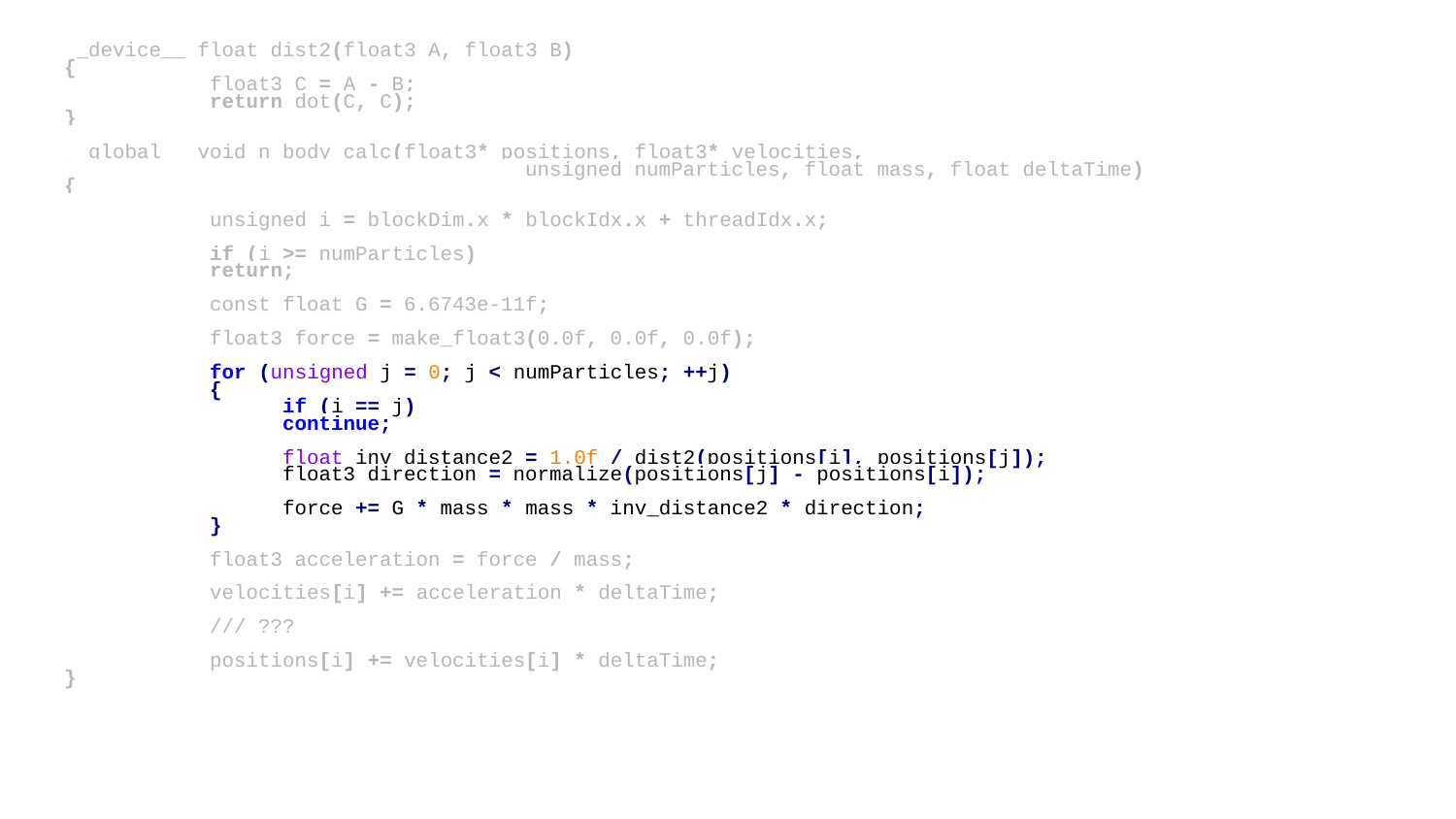

__device__ float dist2(float3 A, float3 B)
{
	float3 C = A - B;
	return dot(C, C);
}

__global__ void n_body_calc(float3* positions, float3* velocities,
                            	  unsigned numParticles, float mass, float deltaTime)
{

	unsigned i = blockDim.x * blockIdx.x + threadIdx.x;

	if (i >= numParticles)
    	return;

	const float G = 6.6743e-11f;

	float3 force = make_float3(0.0f, 0.0f, 0.0f);

	for (unsigned j = 0; j < numParticles; ++j)
	{
    	if (i == j)
        	continue;

    	float inv_distance2 = 1.0f / dist2(positions[i], positions[j]);
    	float3 direction = normalize(positions[j] - positions[i]);

    	force += G * mass * mass * inv_distance2 * direction;
	}

	float3 acceleration = force / mass;

	velocities[i] += acceleration * deltaTime;

	/// ???

	positions[i] += velocities[i] * deltaTime;
}